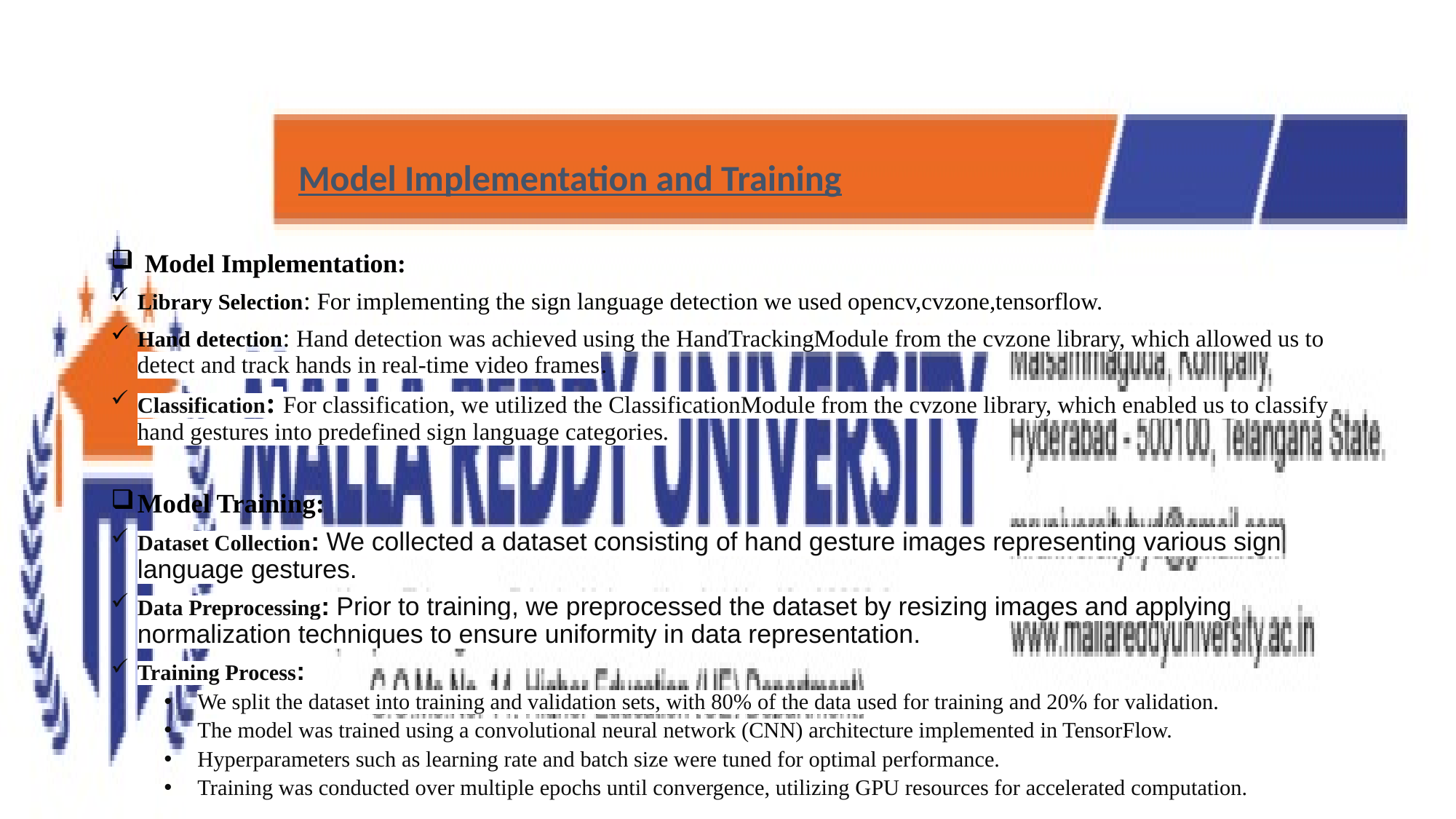

Model Implementation and Training
 Model Implementation:
Library Selection: For implementing the sign language detection we used opencv,cvzone,tensorflow.
Hand detection: Hand detection was achieved using the HandTrackingModule from the cvzone library, which allowed us to detect and track hands in real-time video frames.
Classification: For classification, we utilized the ClassificationModule from the cvzone library, which enabled us to classify hand gestures into predefined sign language categories.

Model Training:
Dataset Collection: We collected a dataset consisting of hand gesture images representing various sign language gestures.
Data Preprocessing: Prior to training, we preprocessed the dataset by resizing images and applying normalization techniques to ensure uniformity in data representation.
Training Process:
We split the dataset into training and validation sets, with 80% of the data used for training and 20% for validation.
The model was trained using a convolutional neural network (CNN) architecture implemented in TensorFlow.
Hyperparameters such as learning rate and batch size were tuned for optimal performance.
Training was conducted over multiple epochs until convergence, utilizing GPU resources for accelerated computation.